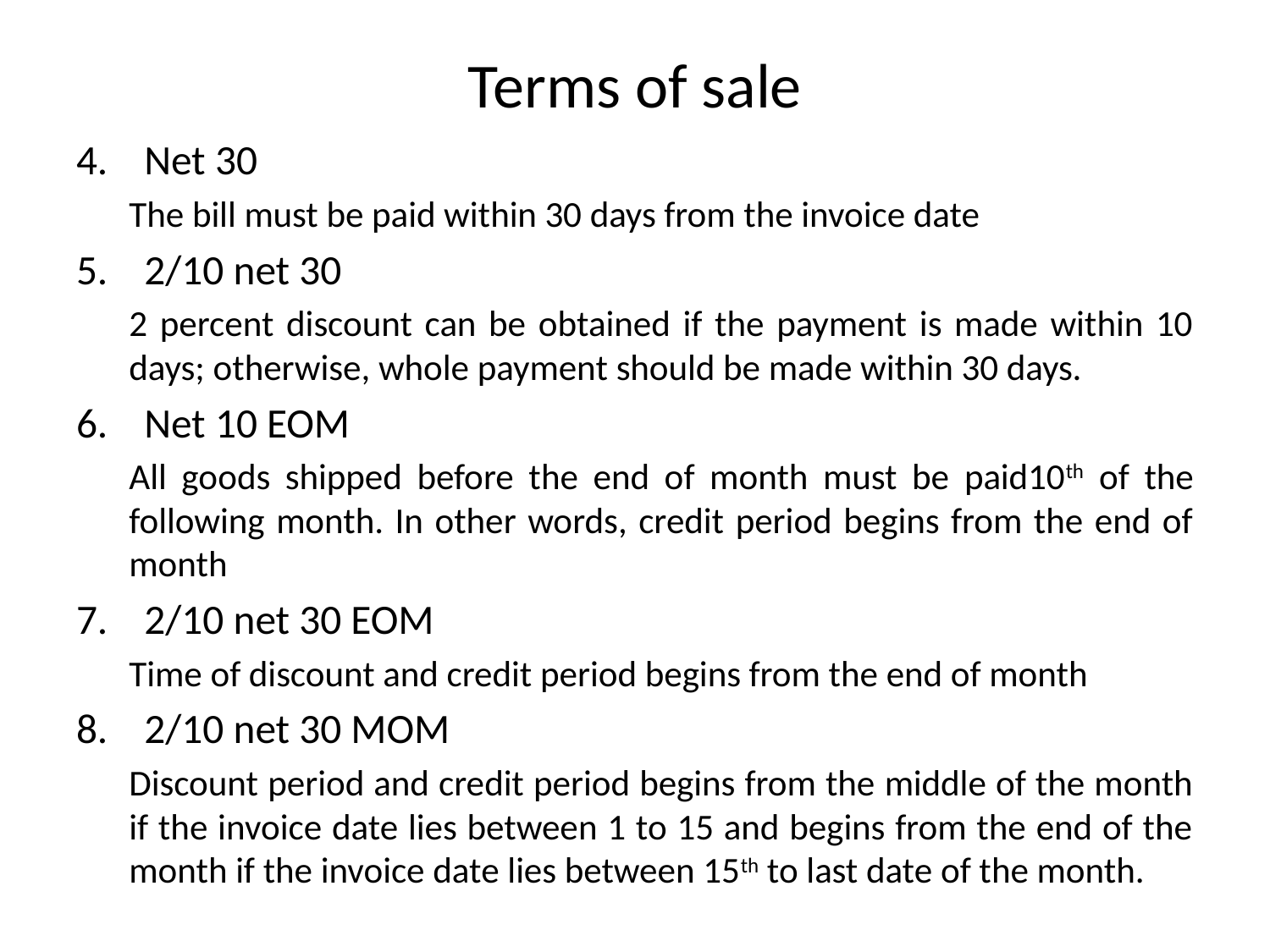

# Terms of sale
Net 30
The bill must be paid within 30 days from the invoice date
2/10 net 30
2 percent discount can be obtained if the payment is made within 10 days; otherwise, whole payment should be made within 30 days.
Net 10 EOM
All goods shipped before the end of month must be paid10th of the following month. In other words, credit period begins from the end of month
2/10 net 30 EOM
Time of discount and credit period begins from the end of month
2/10 net 30 MOM
Discount period and credit period begins from the middle of the month if the invoice date lies between 1 to 15 and begins from the end of the month if the invoice date lies between 15th to last date of the month.